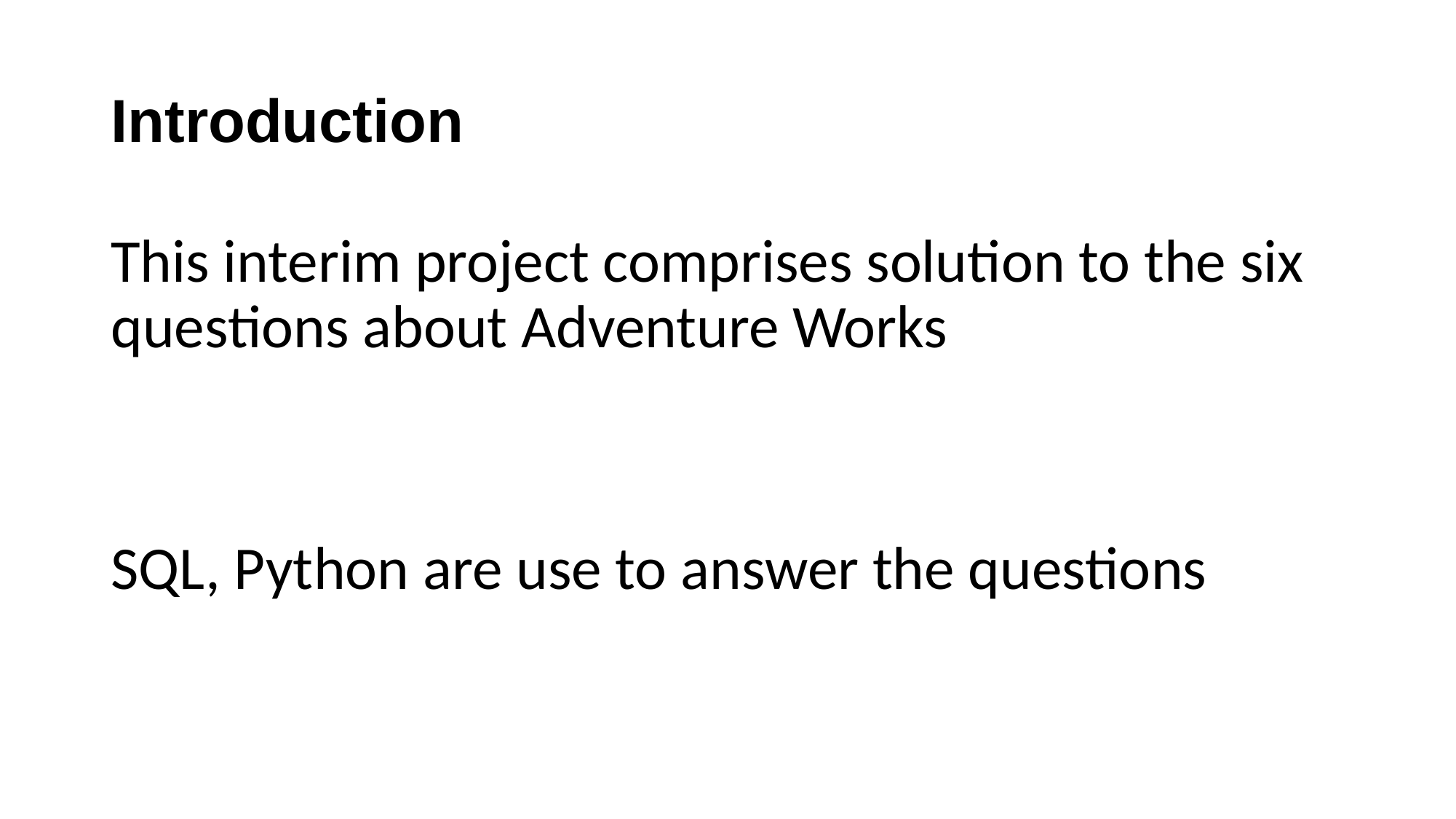

# Introduction
This interim project comprises solution to the six questions about Adventure Works

SQL, Python are use to answer the questions